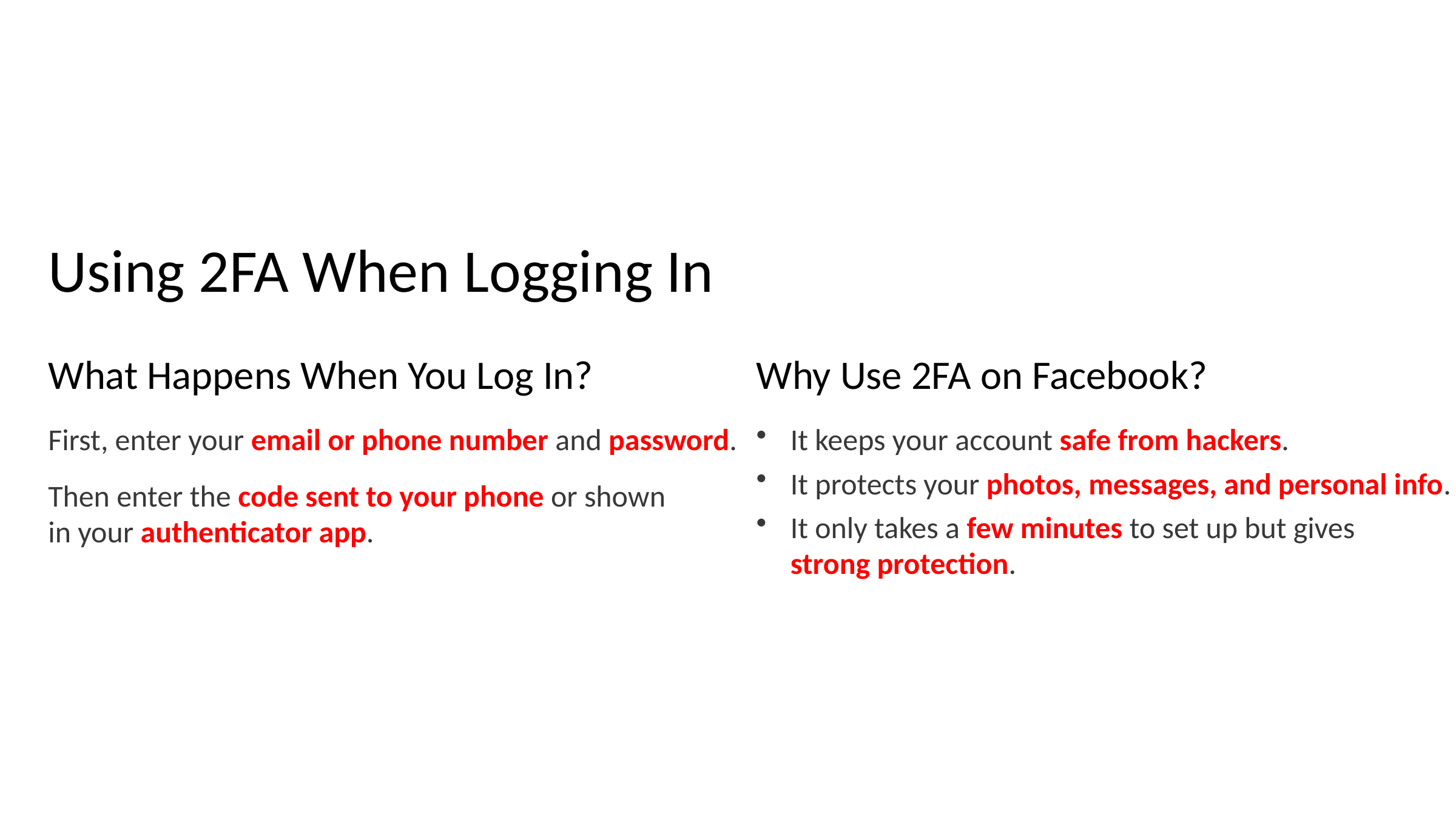

Using 2FA When Logging In
What Happens When You Log In?
Why Use 2FA on Facebook?
First, enter your email or phone number and password.
It keeps your account safe from hackers.
It protects your photos, messages, and personal info.
Then enter the code sent to your phone or shown in your authenticator app.
It only takes a few minutes to set up but gives strong protection.